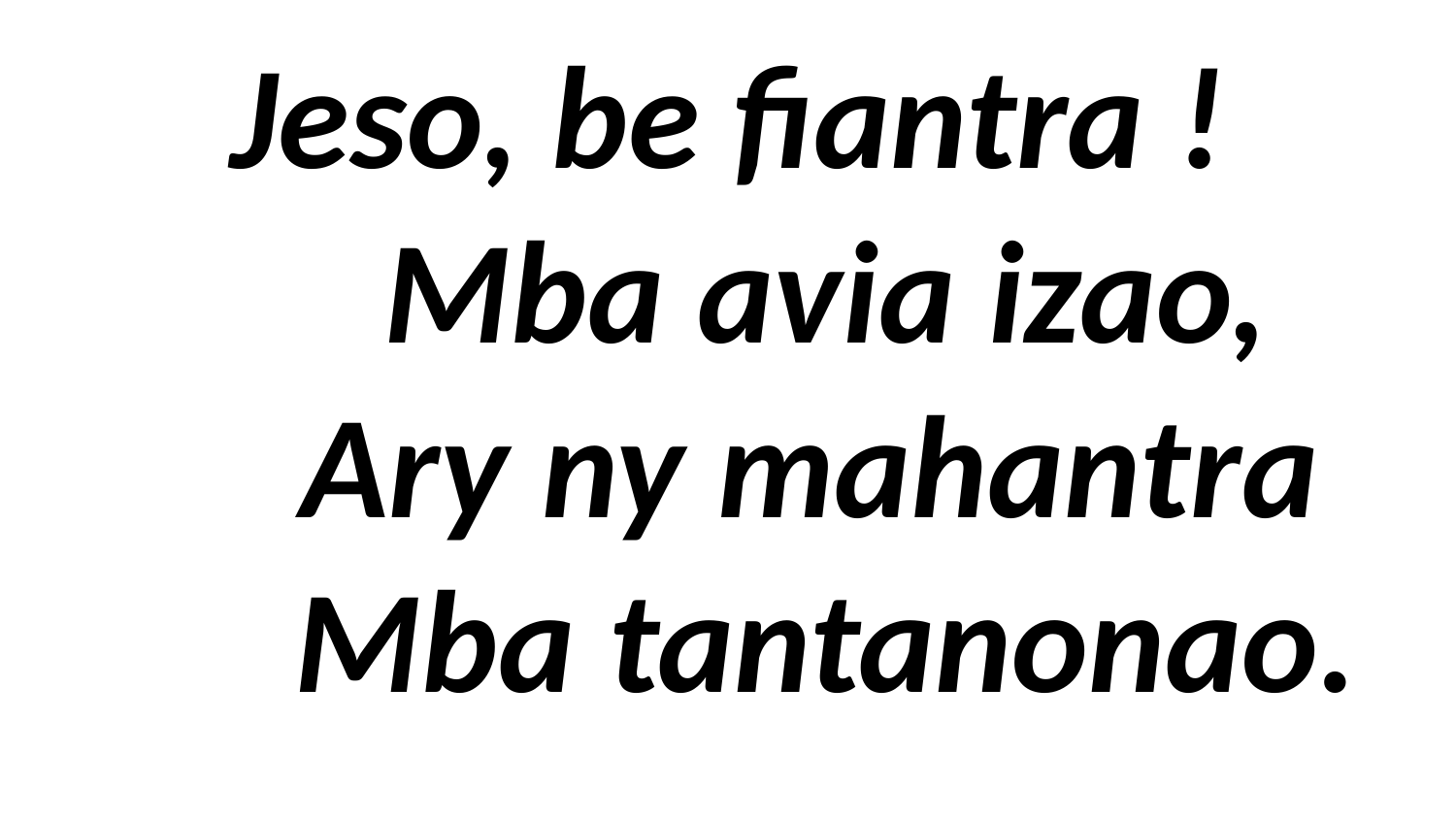

# Jeso, be fiantra ! Mba avia izao, Ary ny mahantra Mba tantanonao.